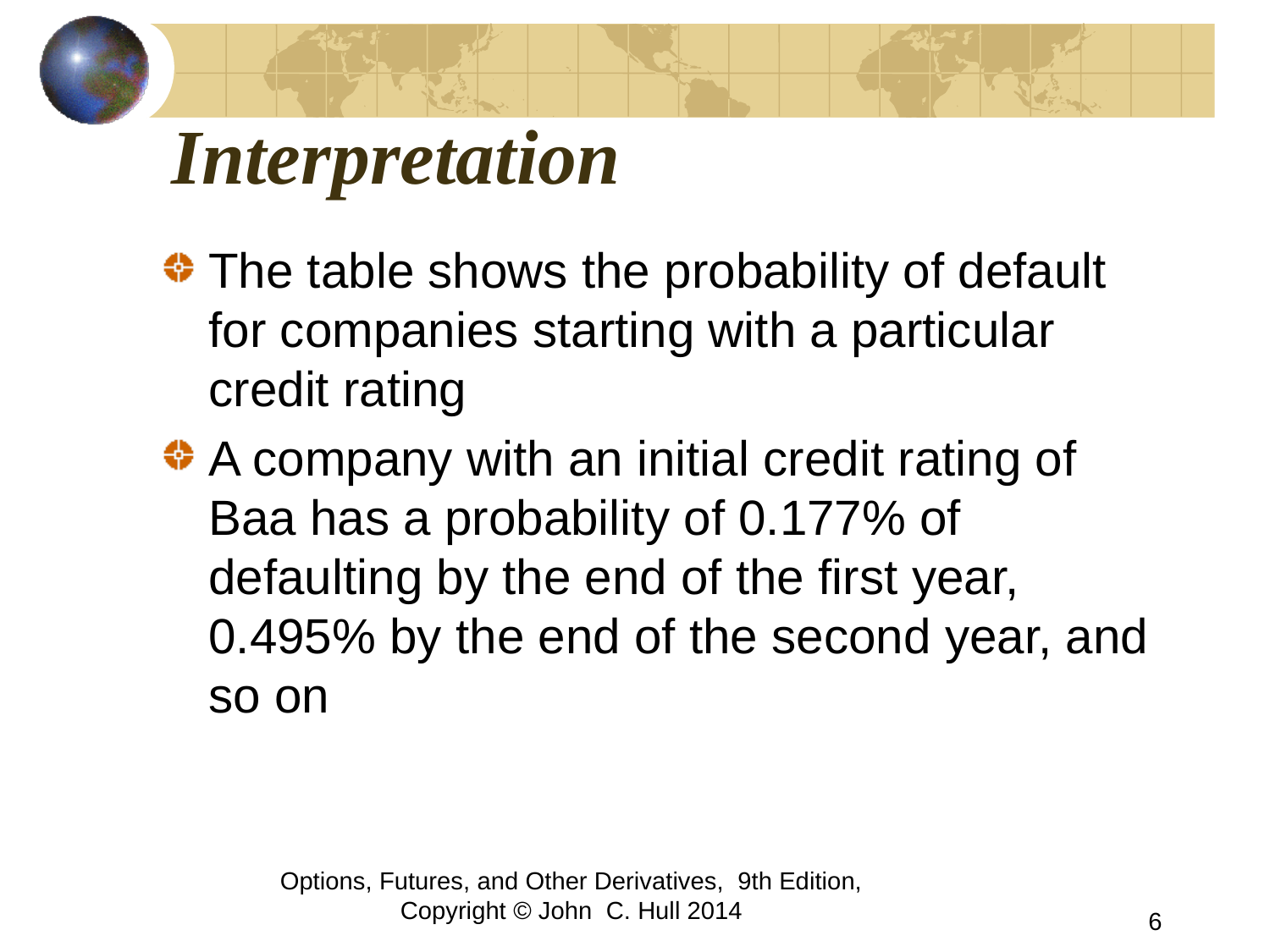

# Interpretation
The table shows the probability of default for companies starting with a particular credit rating
A company with an initial credit rating of Baa has a probability of 0.177% of defaulting by the end of the first year, 0.495% by the end of the second year, and so on
Options, Futures, and Other Derivatives,  9th Edition, Copyright © John  C. Hull 2014
6